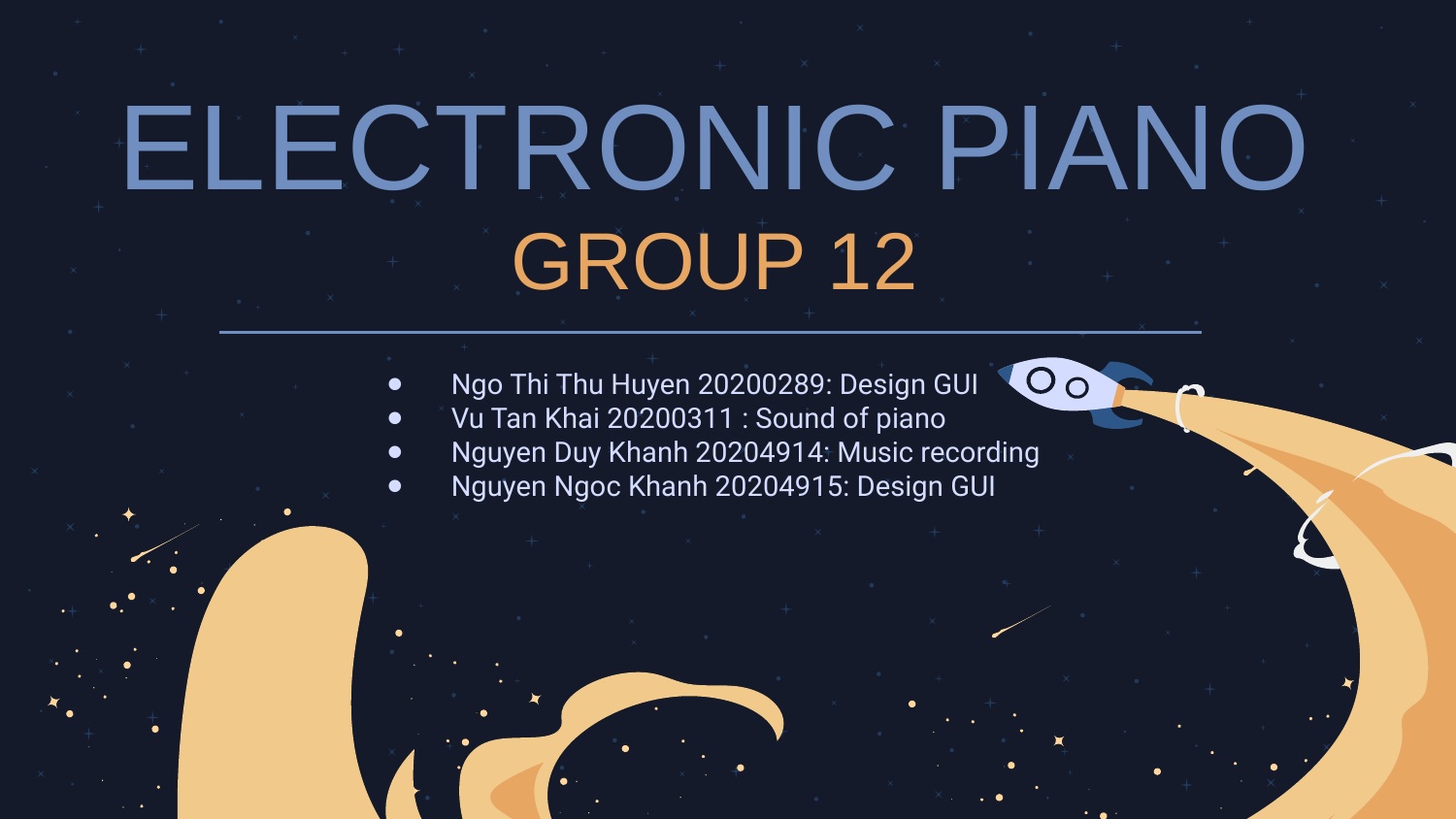

# ELECTRONIC PIANO
GROUP 12

Ngo Thi Thu Huyen 20200289: Design GUI
Vu Tan Khai 20200311 : Sound of piano
Nguyen Duy Khanh 20204914: Music recording
Nguyen Ngoc Khanh 20204915: Design GUI